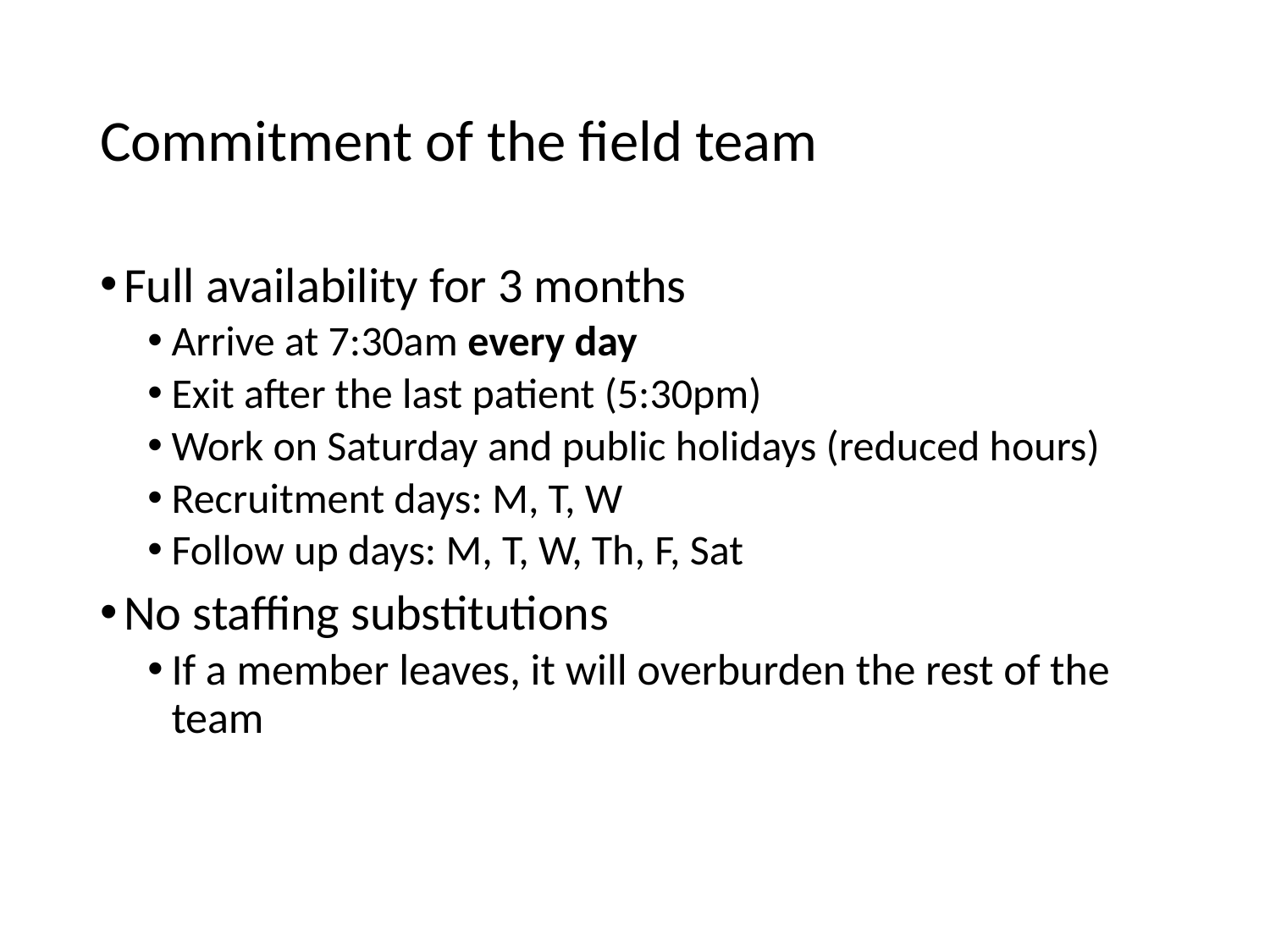

# Commitment of the field team
Full availability for 3 months
Arrive at 7:30am every day
Exit after the last patient (5:30pm)
Work on Saturday and public holidays (reduced hours)
Recruitment days: M, T, W
Follow up days: M, T, W, Th, F, Sat
No staffing substitutions
If a member leaves, it will overburden the rest of the team